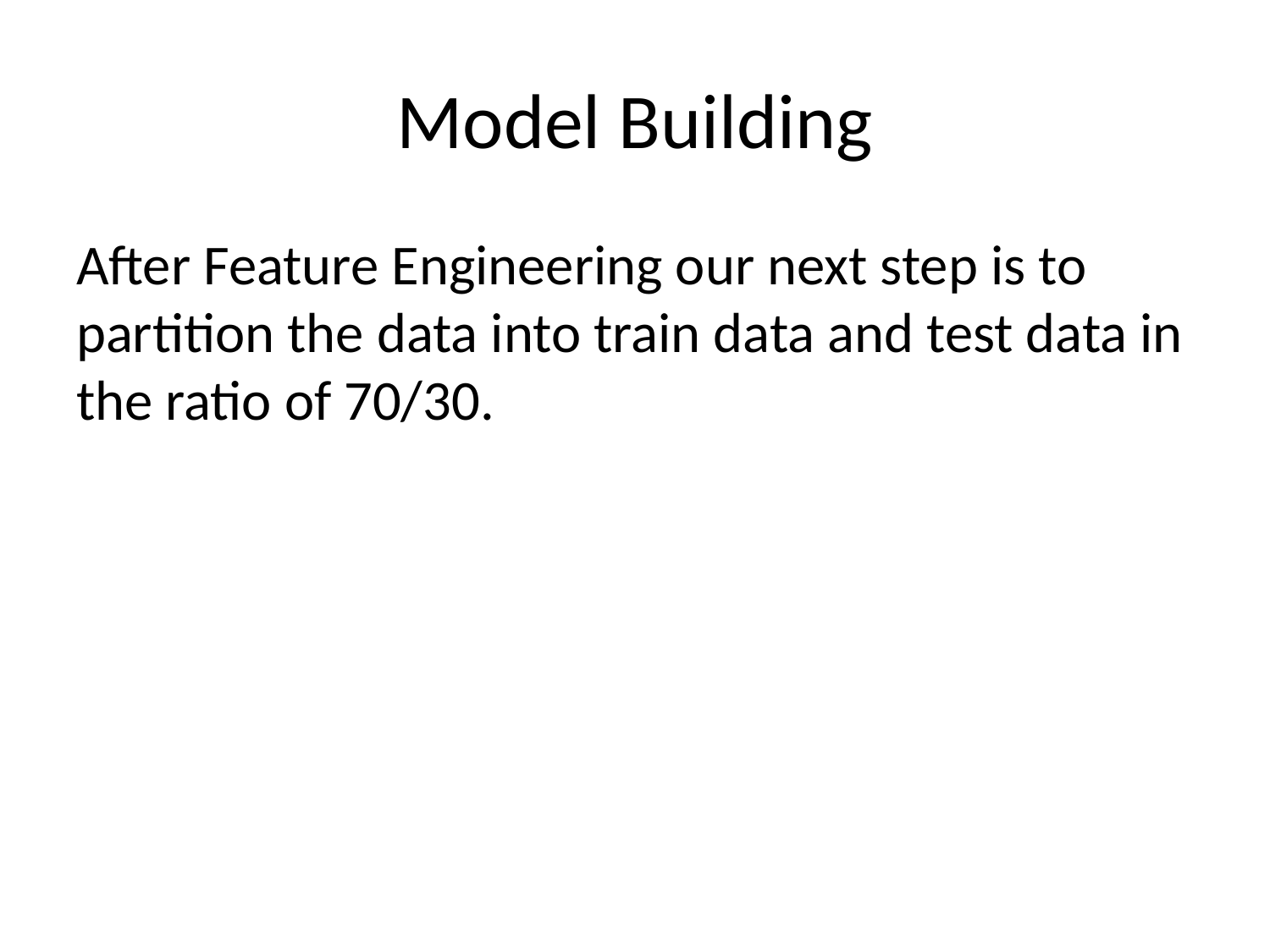

# Model Building
After Feature Engineering our next step is to partition the data into train data and test data in the ratio of 70/30.